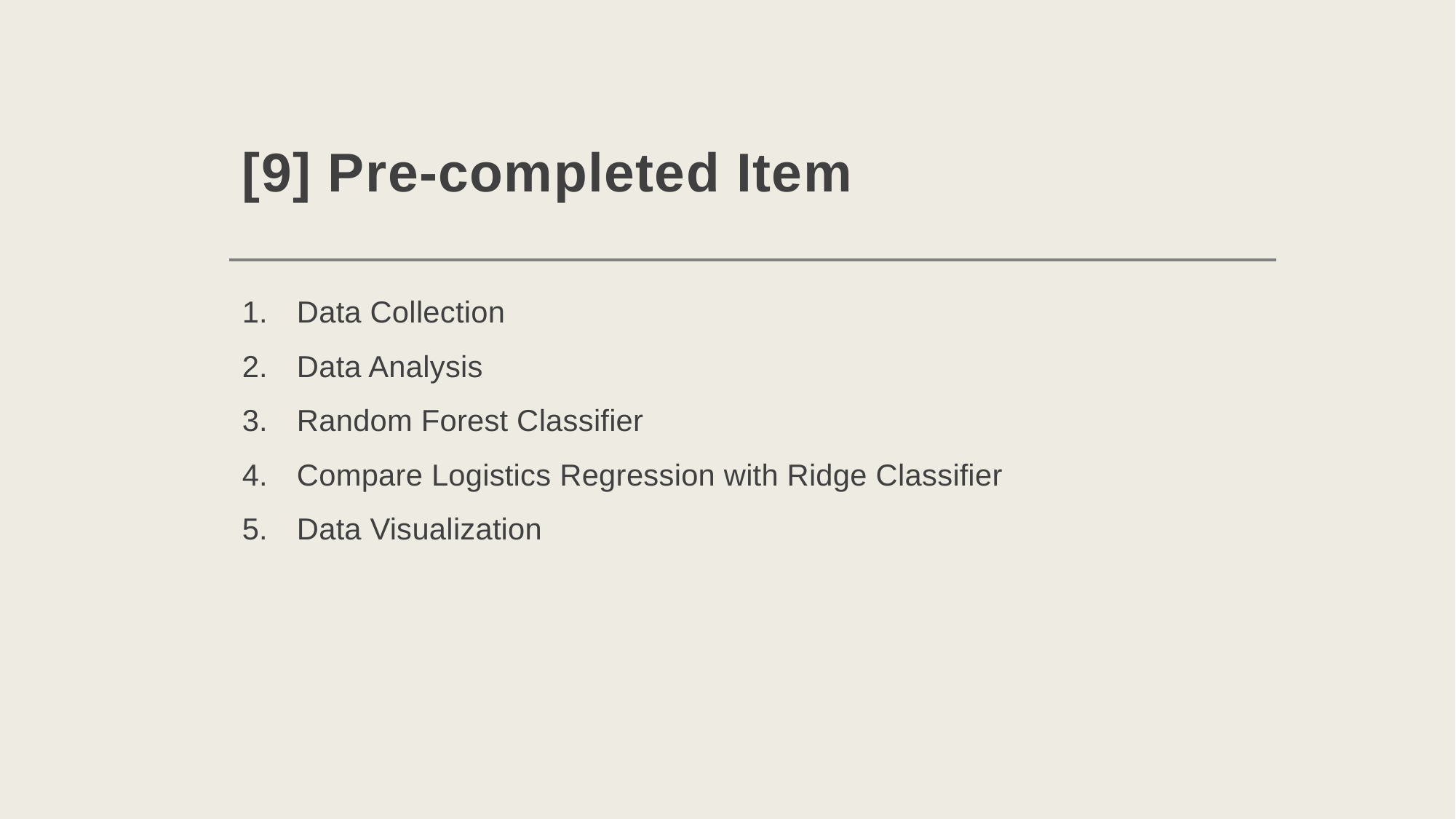

# [9] Pre-completed Item
Data Collection
Data Analysis
Random Forest Classifier
Compare Logistics Regression with Ridge Classifier
Data Visualization